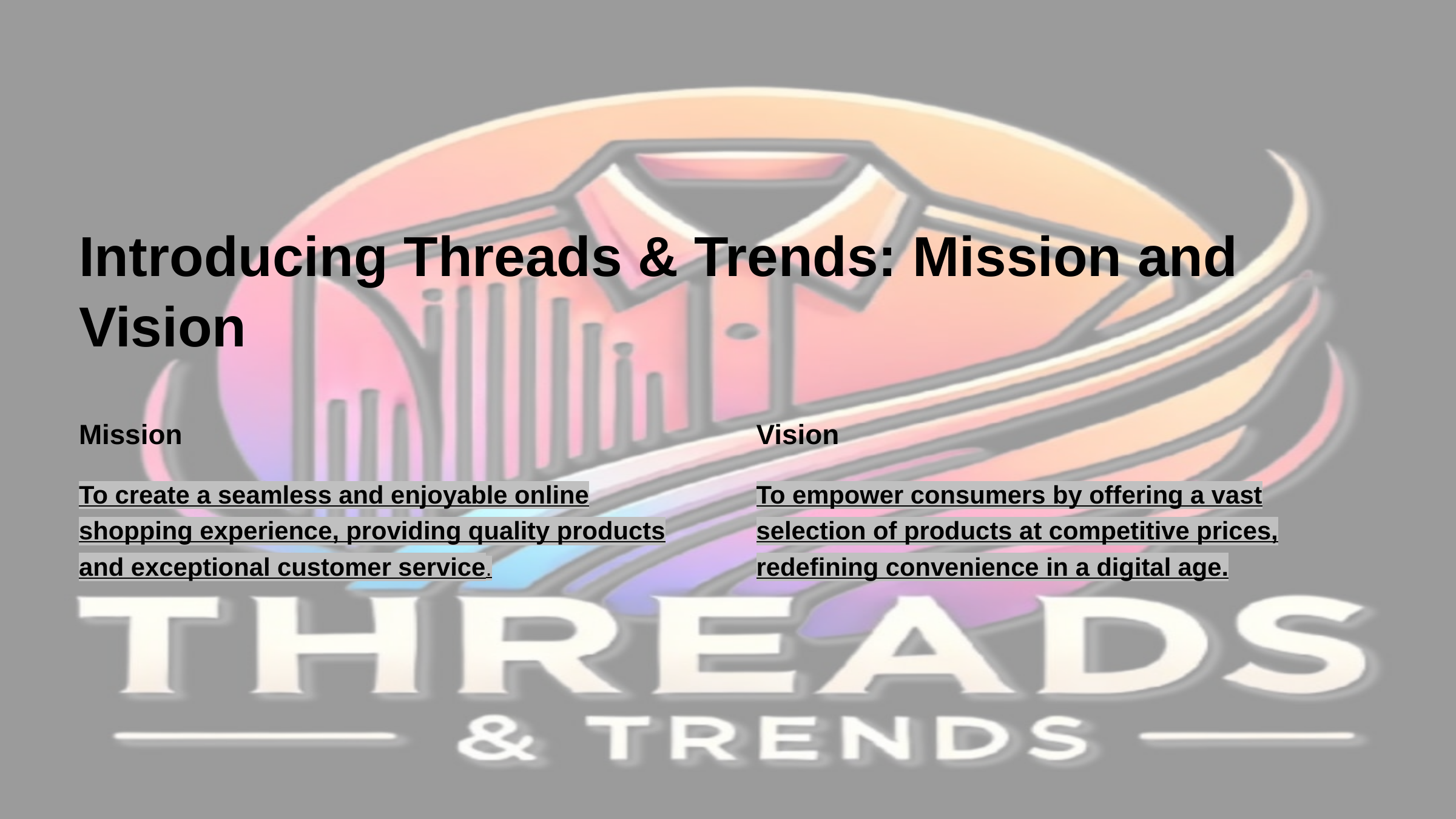

Introducing Threads & Trends: Mission and Vision
Mission
Vision
To create a seamless and enjoyable online shopping experience, providing quality products and exceptional customer service.
To empower consumers by offering a vast selection of products at competitive prices, redefining convenience in a digital age.